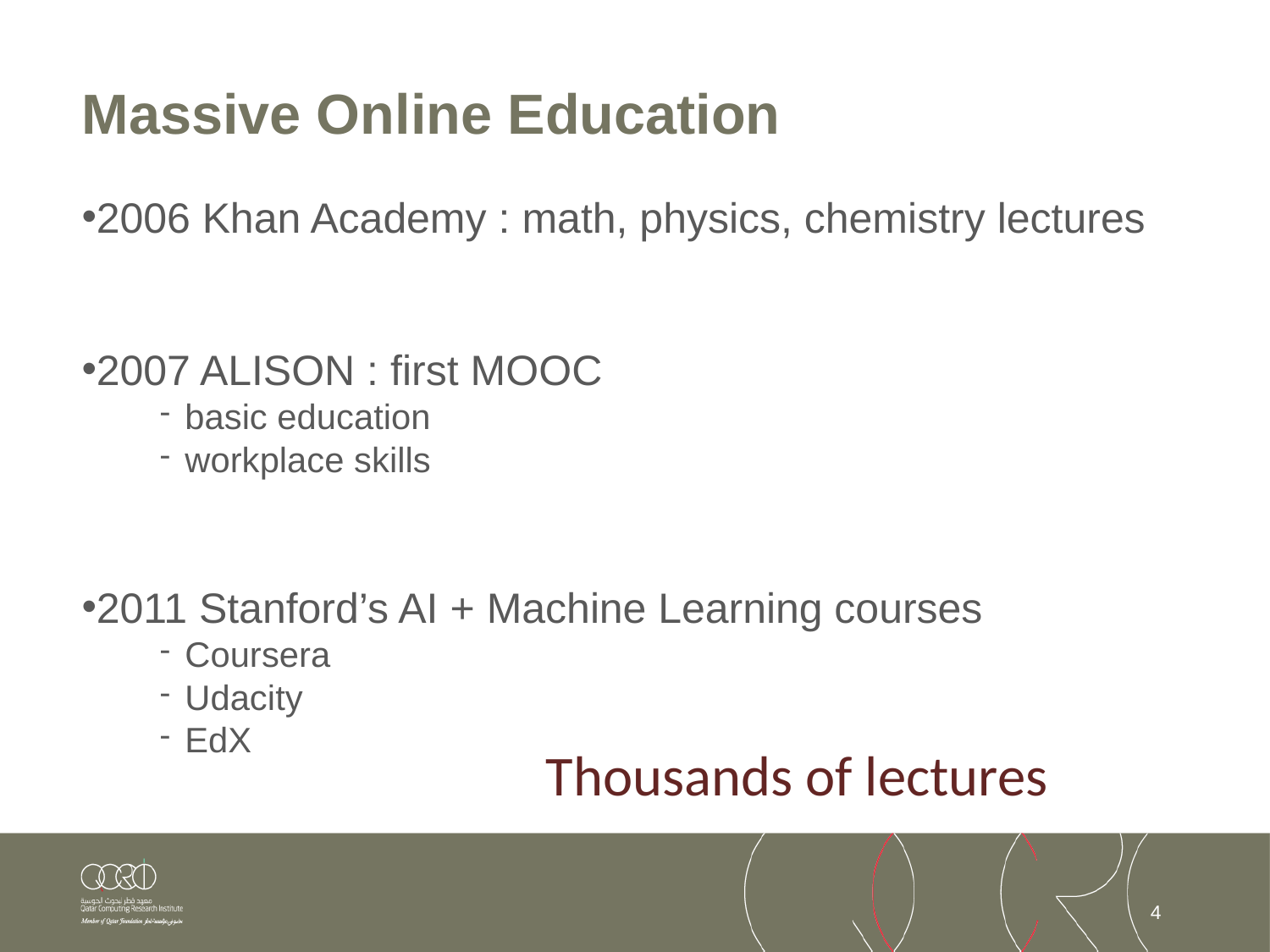

# Massive Online Education
2006 Khan Academy : math, physics, chemistry lectures

2007 ALISON : first MOOC
basic education
workplace skills

2011 Stanford’s AI + Machine Learning courses
Coursera
Udacity
EdX
Thousands of lectures